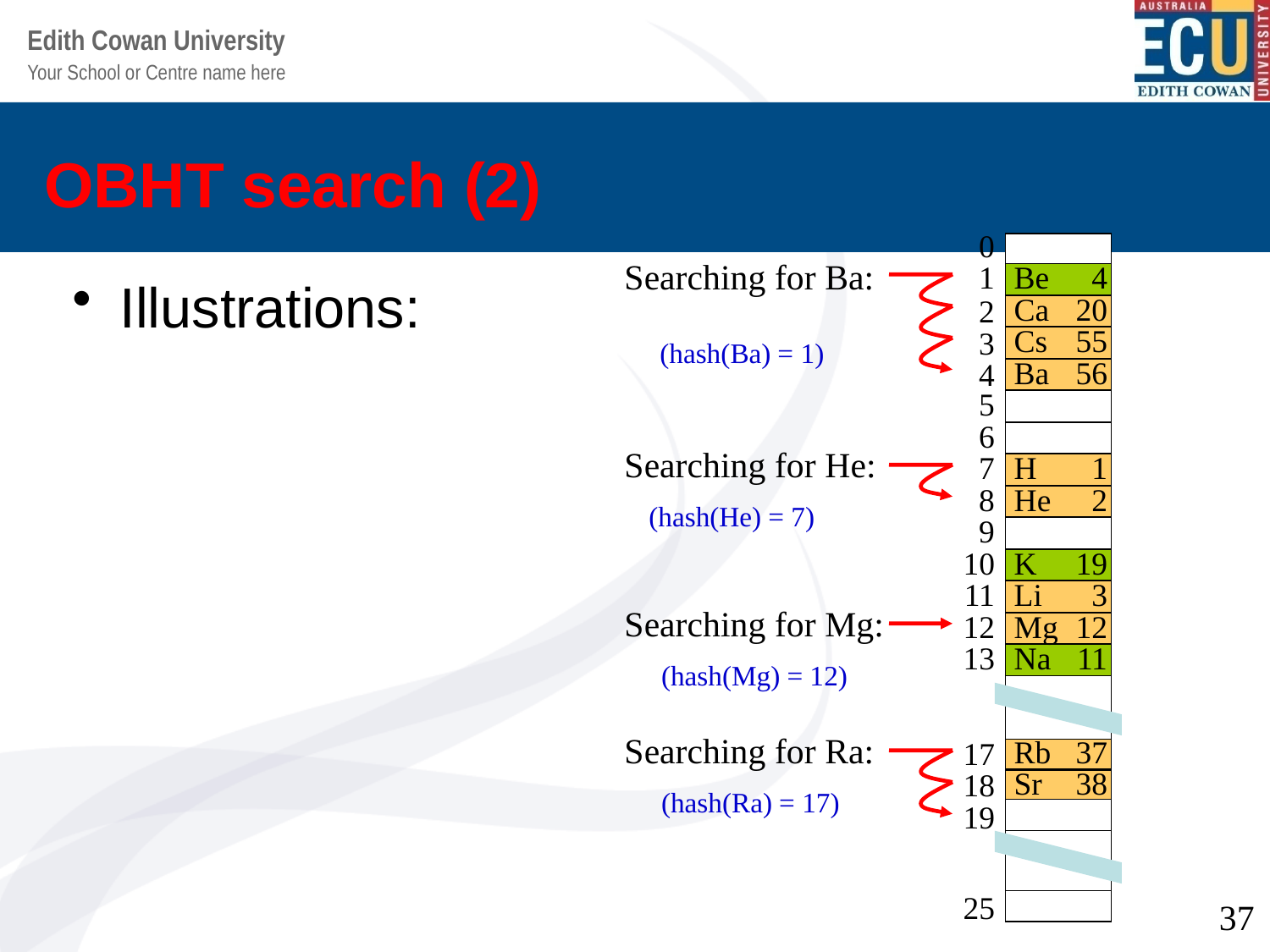

# OBHT search (2)
0

1
Be	4
2
Ca	20
3
Cs	55
4
Ba	56
5

6

7
H	1
8
He	2
9

10
K	19
11
Li	3
12
Mg	12
13
Na	11

17
Rb	37
18
Sr	38
19

25

Searching for Ba:
    (hash(Ba) = 1)
Illustrations:

Searching for He:
  (hash(He) = 7)

Searching for Mg:
   (hash(Mg) = 12)

Searching for Ra:
   (hash(Ra) = 17)

37